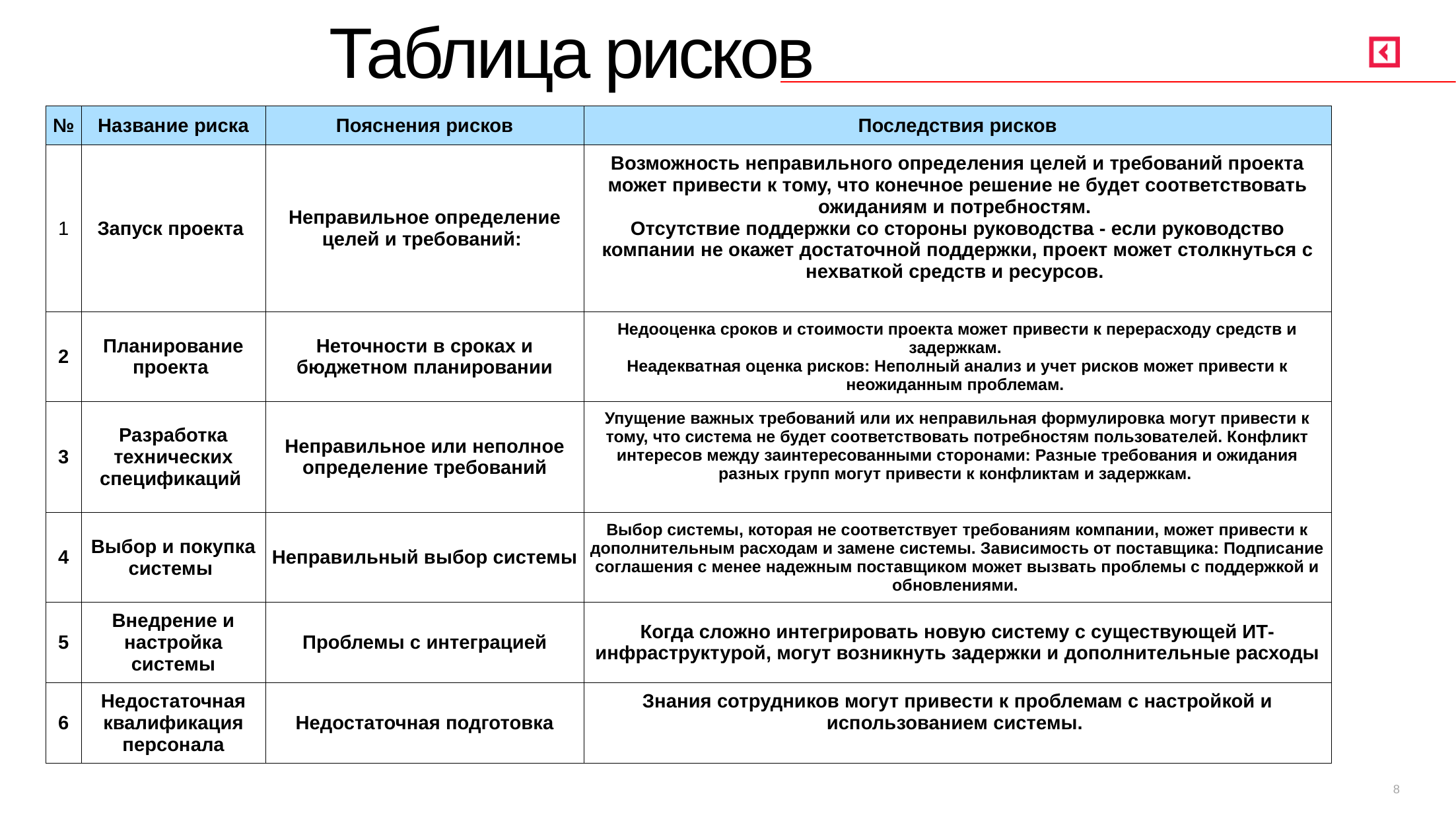

# Таблица рисков
| № | Название риска | Пояснения рисков | Последствия рисков |
| --- | --- | --- | --- |
| 1 | Запуск проекта | Неправильное определение целей и требований: | Возможность неправильного определения целей и требований проекта может привести к тому, что конечное решение не будет соответствовать ожиданиям и потребностям. Отсутствие поддержки со стороны руководства - если руководство компании не окажет достаточной поддержки, проект может столкнуться с нехваткой средств и ресурсов. |
| 2 | Планирование проекта | Неточности в сроках и бюджетном планировании | Недооценка сроков и стоимости проекта может привести к перерасходу средств и задержкам. Неадекватная оценка рисков: Неполный анализ и учет рисков может привести к неожиданным проблемам. |
| 3 | Разработка технических спецификаций | Неправильное или неполное определение требований | Упущение важных требований или их неправильная формулировка могут привести к тому, что система не будет соответствовать потребностям пользователей. Конфликт интересов между заинтересованными сторонами: Разные требования и ожидания разных групп могут привести к конфликтам и задержкам. |
| 4 | Выбор и покупка системы | Неправильный выбор системы | Выбор системы, которая не соответствует требованиям компании, может привести к дополнительным расходам и замене системы. Зависимость от поставщика: Подписание соглашения с менее надежным поставщиком может вызвать проблемы с поддержкой и обновлениями. |
| 5 | Внедрение и настройка системы | Проблемы с интеграцией | Когда сложно интегрировать новую систему с существующей ИТ-инфраструктурой, могут возникнуть задержки и дополнительные расходы |
| 6 | Недостаточная квалификация персонала | Недостаточная подготовка | Знания сотрудников могут привести к проблемам с настройкой и использованием системы. |
8